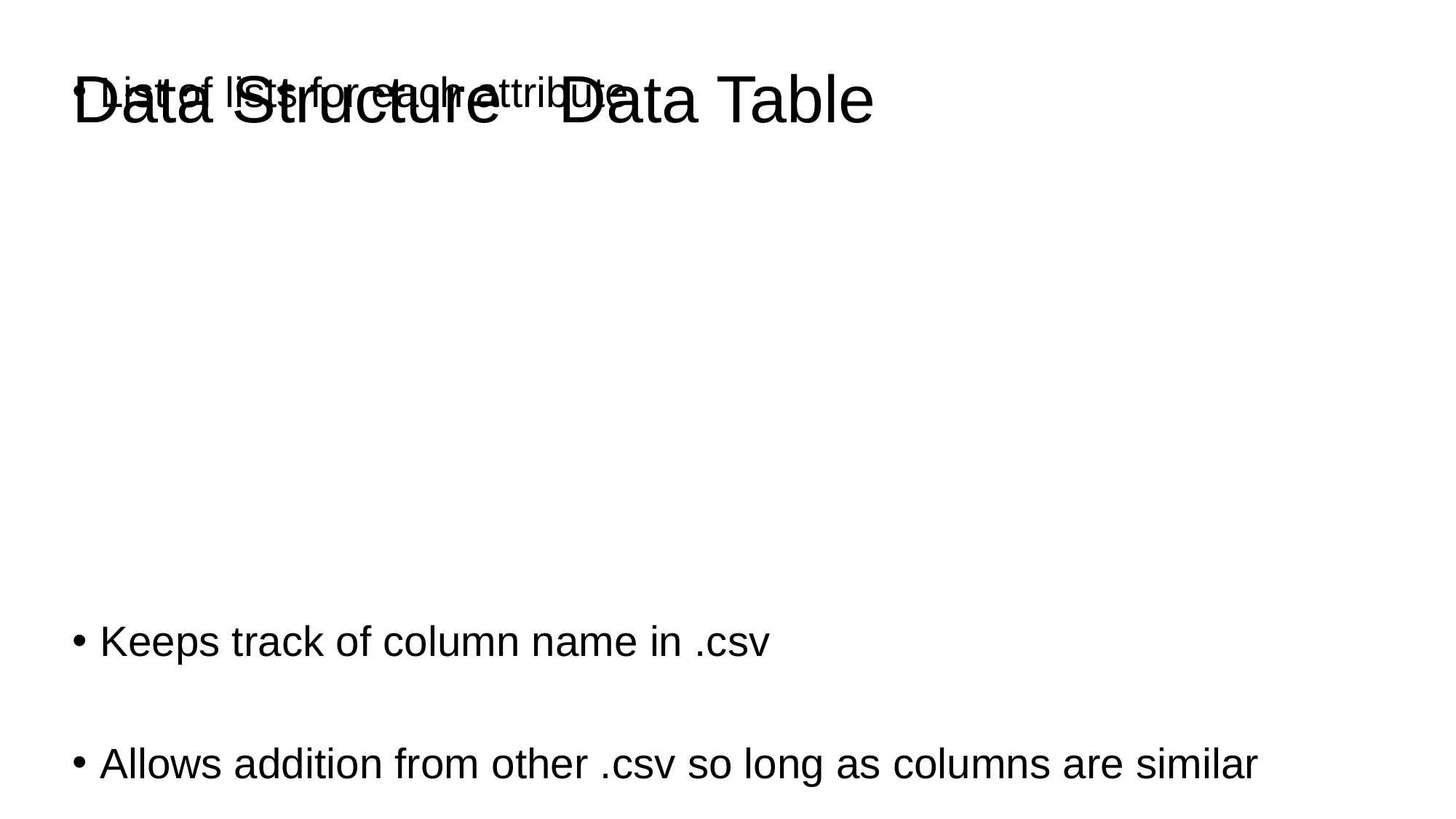

# Data Structure   Data Table
List of lists for each attribute

Keeps track of column name in .csv

Allows addition from other .csv so long as columns are similar